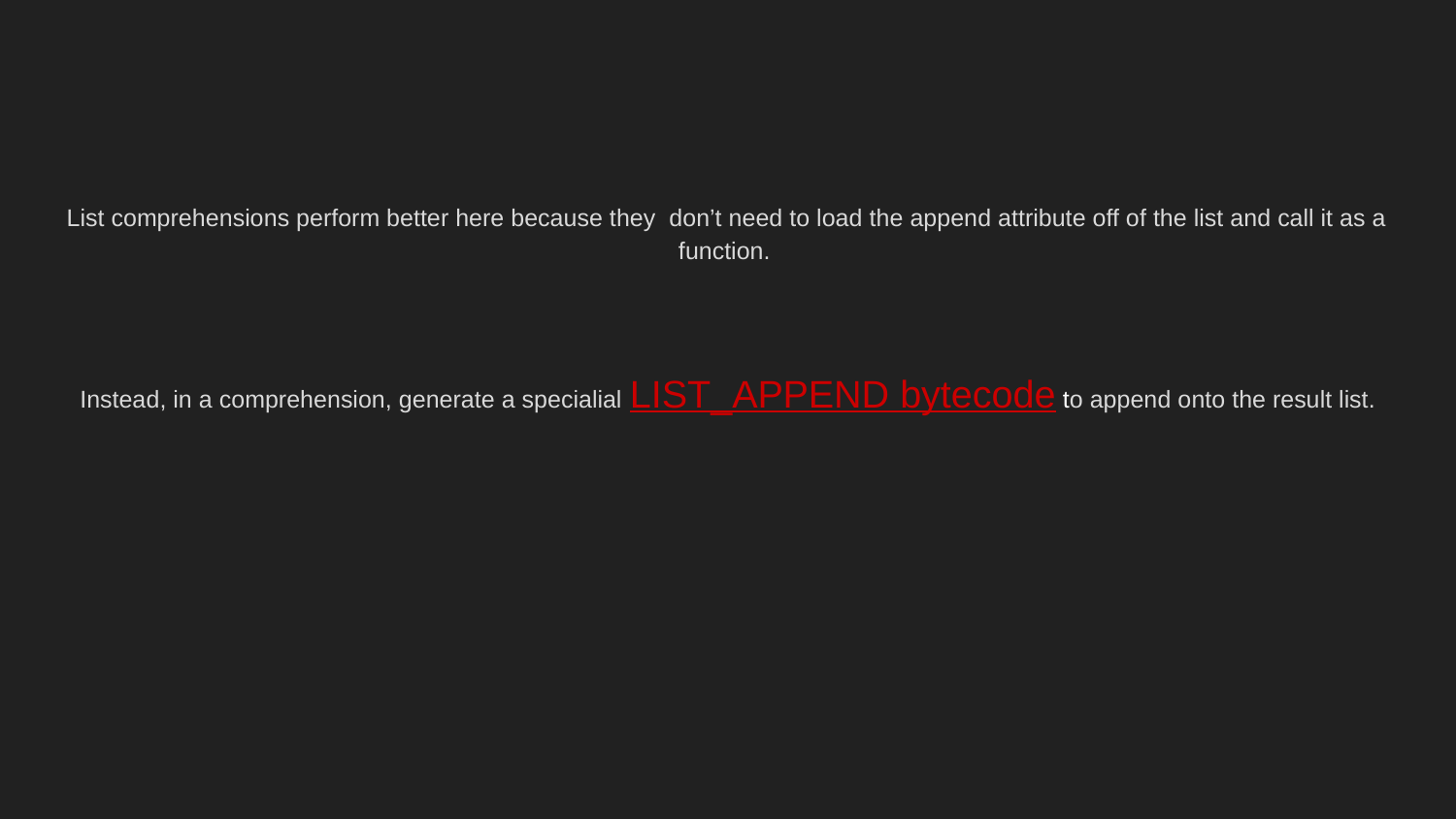

List comprehensions perform better here because they  don’t need to load the append attribute off of the list and call it as a function.

Instead, in a comprehension, generate a specialial LIST_APPEND bytecode to append onto the result list.